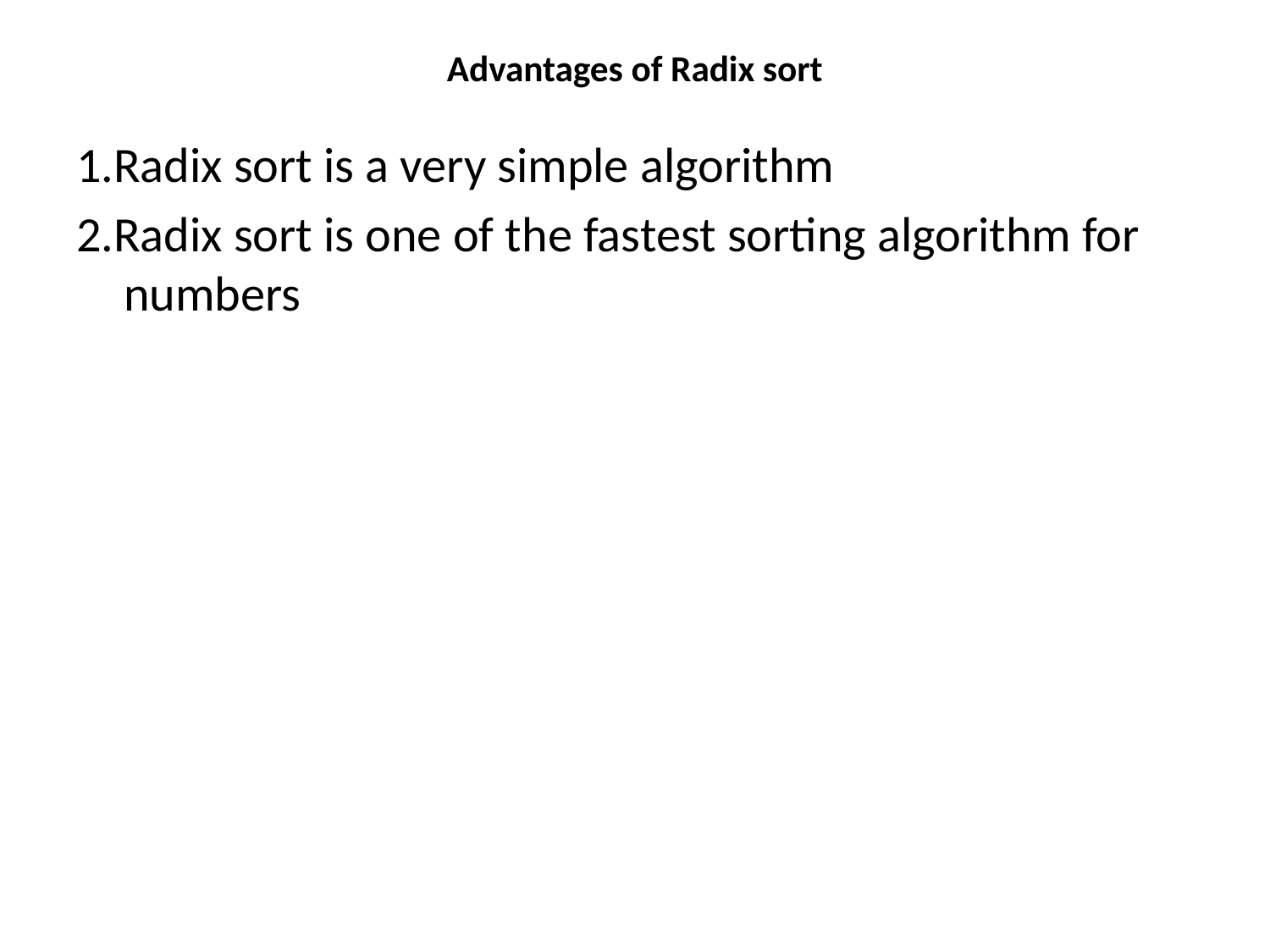

# Advantages of Radix sort
1.Radix sort is a very simple algorithm
2.Radix sort is one of the fastest sorting algorithm for numbers